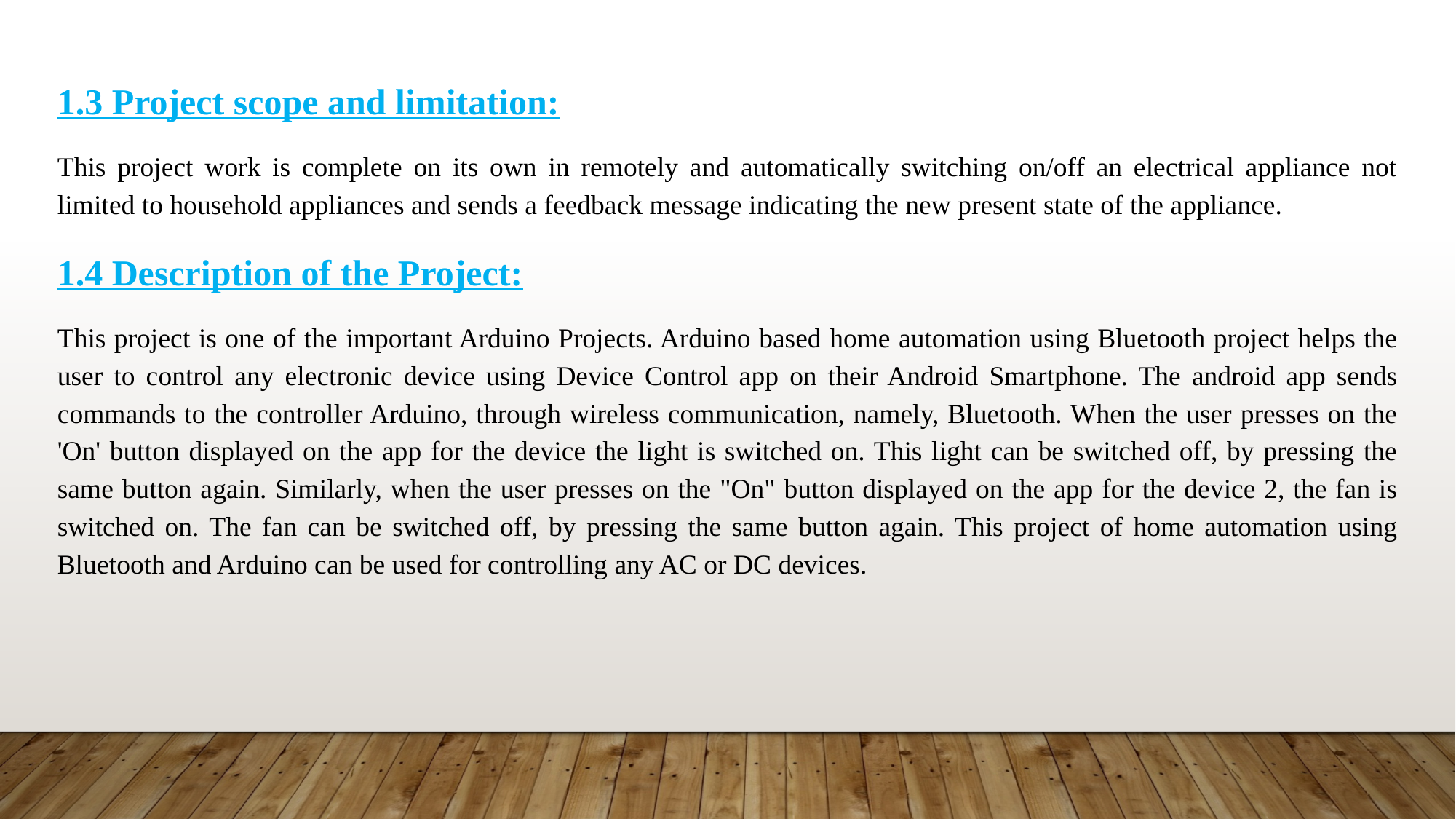

1.3 Project scope and limitation:
This project work is complete on its own in remotely and automatically switching on/off an electrical appliance not limited to household appliances and sends a feedback message indicating the new present state of the appliance.
1.4 Description of the Project:
This project is one of the important Arduino Projects. Arduino based home automation using Bluetooth project helps the user to control any electronic device using Device Control app on their Android Smartphone. The android app sends commands to the controller Arduino, through wireless communication, namely, Bluetooth. When the user presses on the 'On' button displayed on the app for the device the light is switched on. This light can be switched off, by pressing the same button again. Similarly, when the user presses on the "On" button displayed on the app for the device 2, the fan is switched on. The fan can be switched off, by pressing the same button again. This project of home automation using Bluetooth and Arduino can be used for controlling any AC or DC devices.